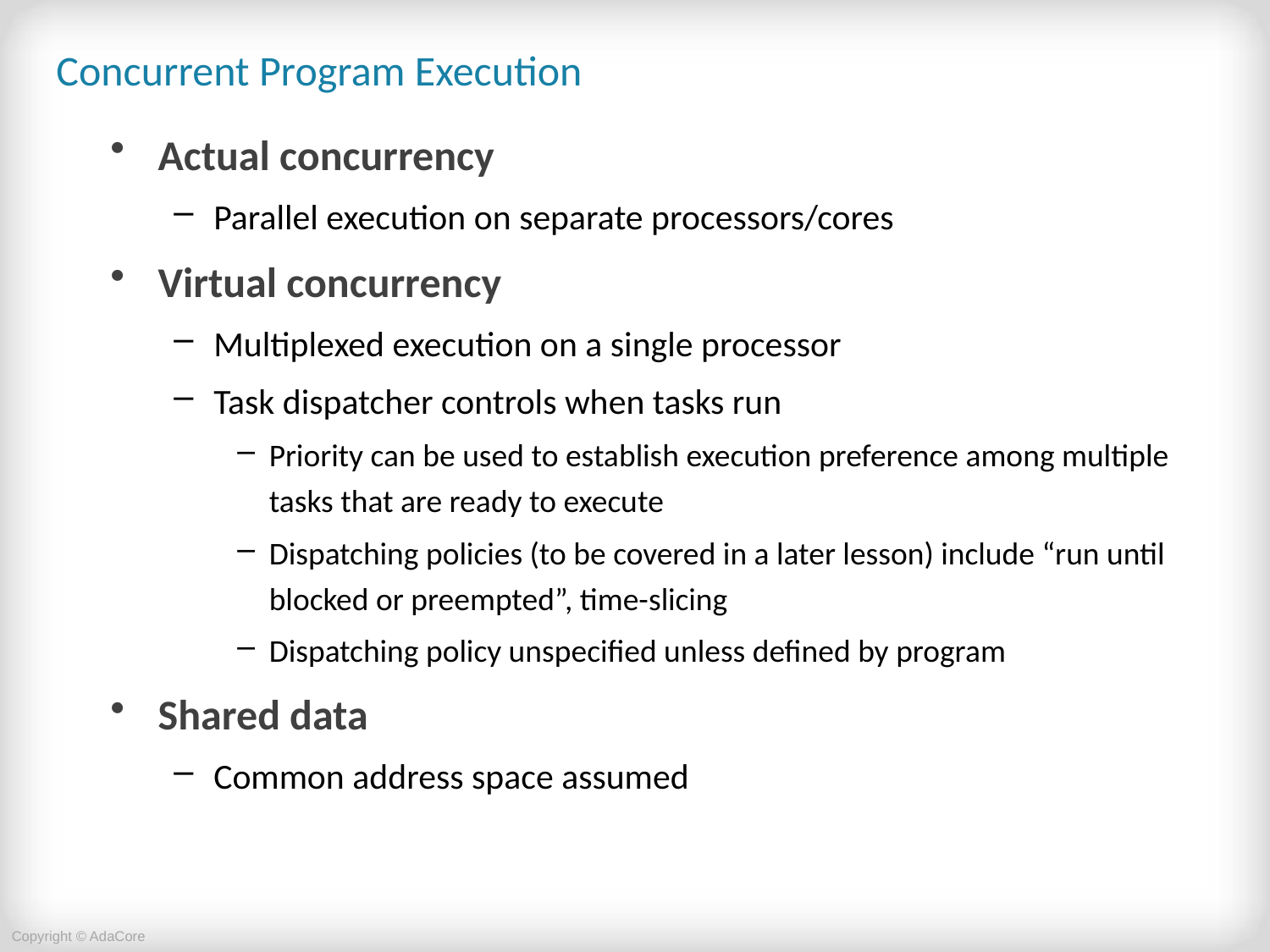

# Concurrent Program Execution
Actual concurrency
Parallel execution on separate processors/cores
Virtual concurrency
Multiplexed execution on a single processor
Task dispatcher controls when tasks run
Priority can be used to establish execution preference among multiple tasks that are ready to execute
Dispatching policies (to be covered in a later lesson) include “run until blocked or preempted”, time-slicing
Dispatching policy unspecified unless defined by program
Shared data
Common address space assumed